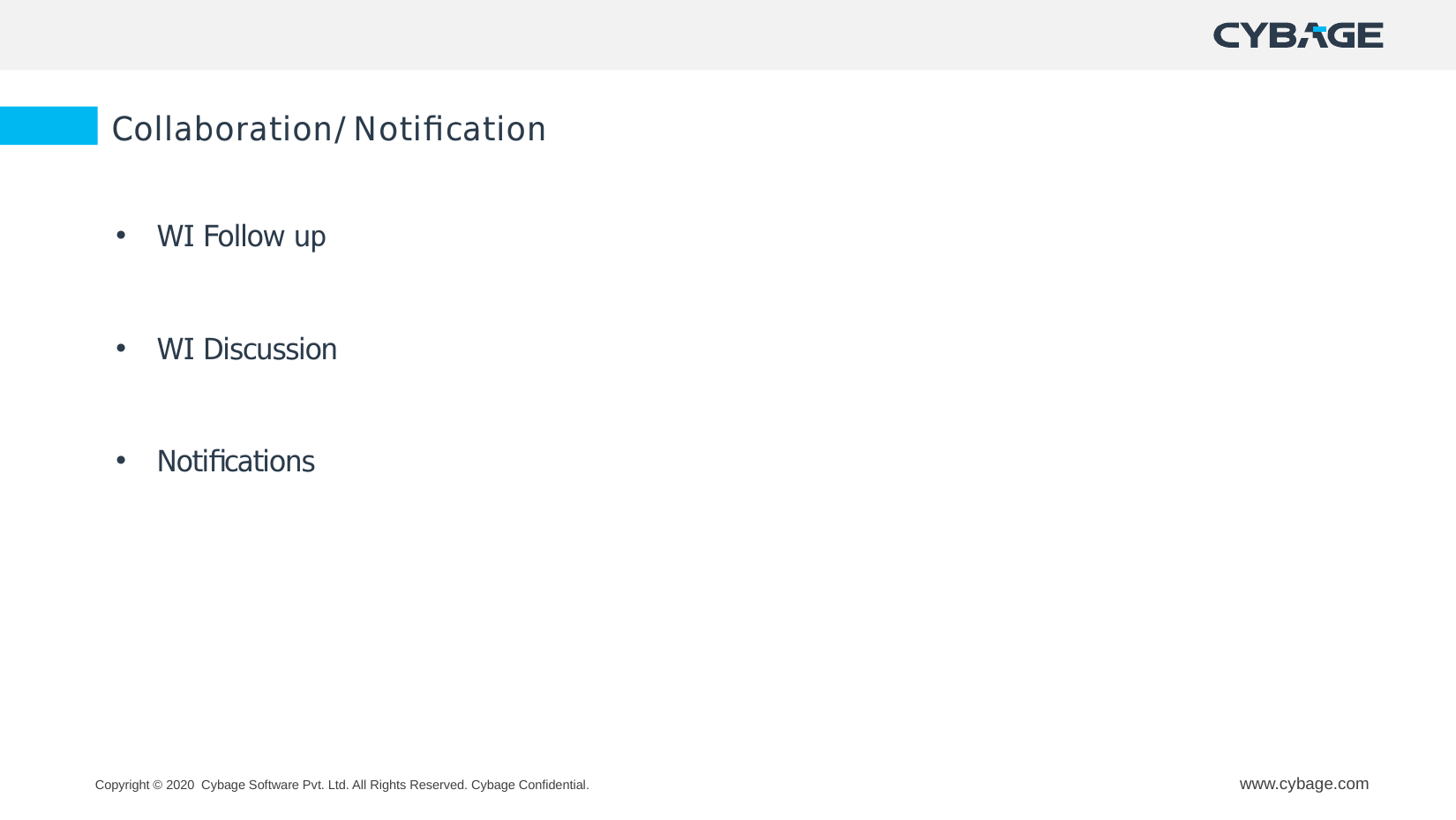

Collaboration/Notification

WI Follow up

WI Discussion

Notifications